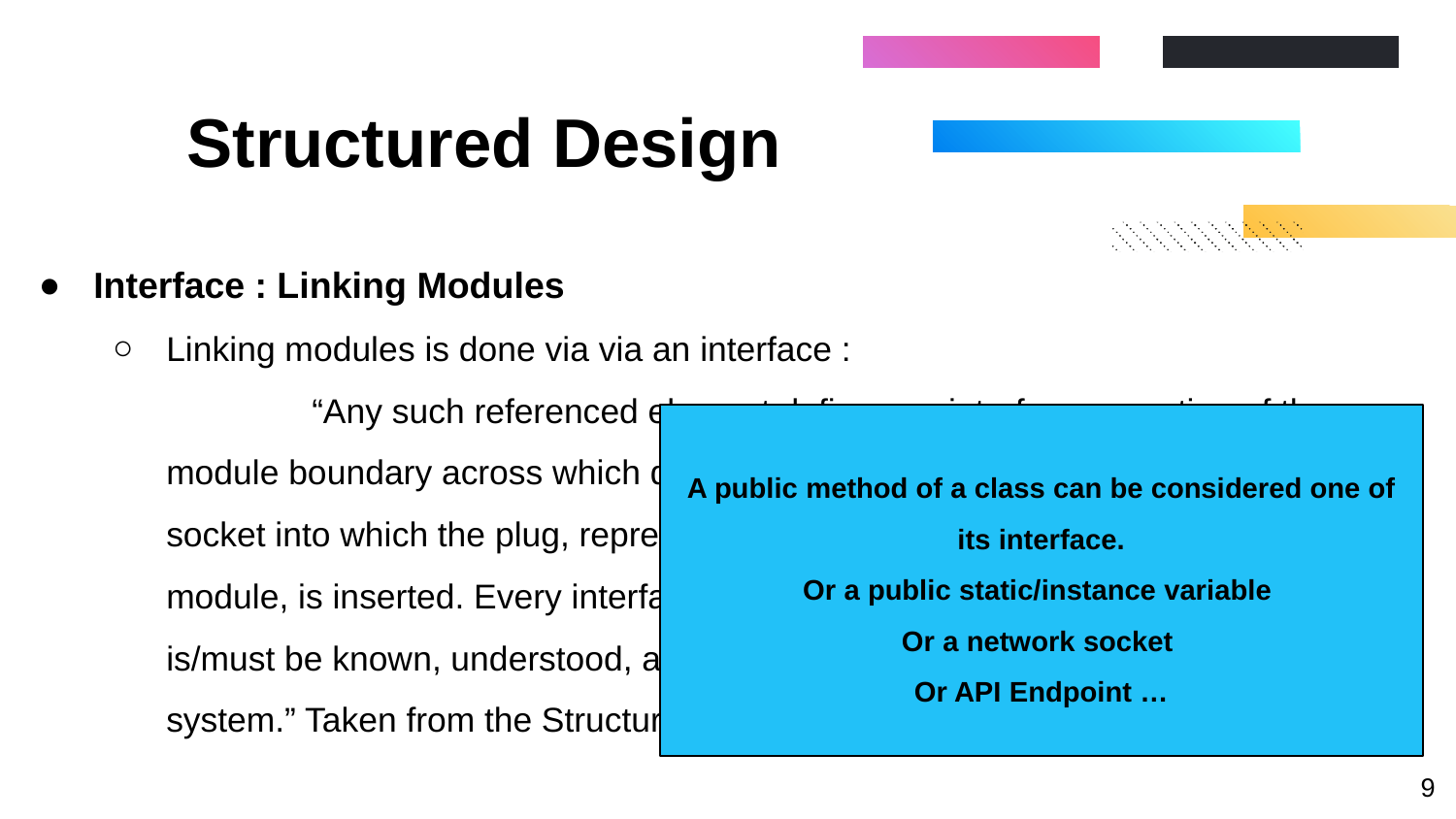

# Structured Design
Interface : Linking Modules
Linking modules is done via via an interface :
	“Any such referenced element defines an interface, a portion of the module boundary across which data or control flow. […] you may think of it as a socket into which the plug, represented by the connection from the referencing module, is inserted. Every interface in a module represents one more thing which is/must be known, understood, and properly connected by other modules in the system.” Taken from the Structured Design Book.

A public method of a class can be considered one of its interface.
Or a public static/instance variable
Or a network socket
Or API Endpoint …
9